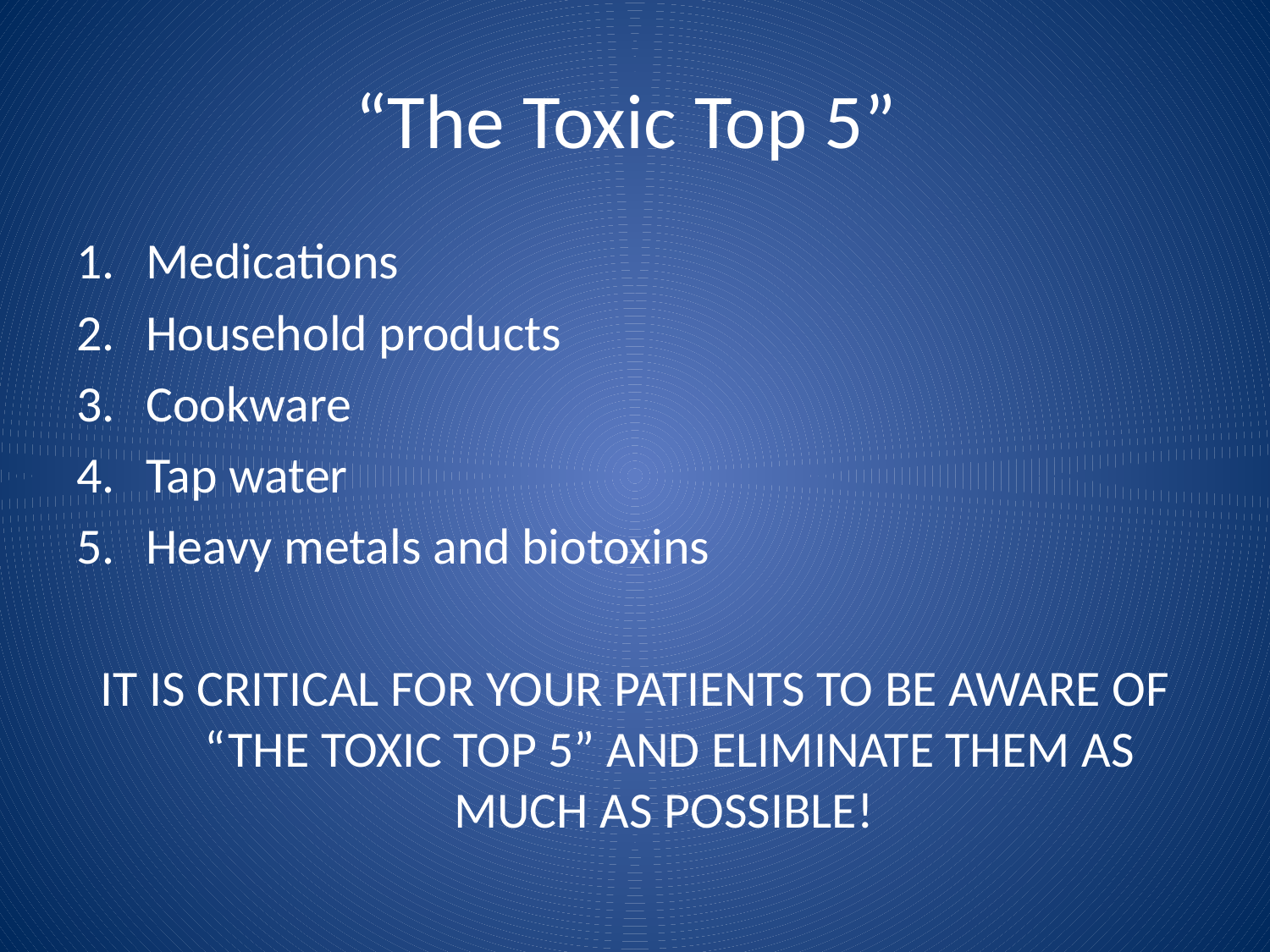

# “The Toxic Top 5”
Medications
Household products
Cookware
Tap water
Heavy metals and biotoxins

IT IS CRITICAL FOR YOUR PATIENTS TO BE AWARE OF “THE TOXIC TOP 5” AND ELIMINATE THEM AS MUCH AS POSSIBLE!